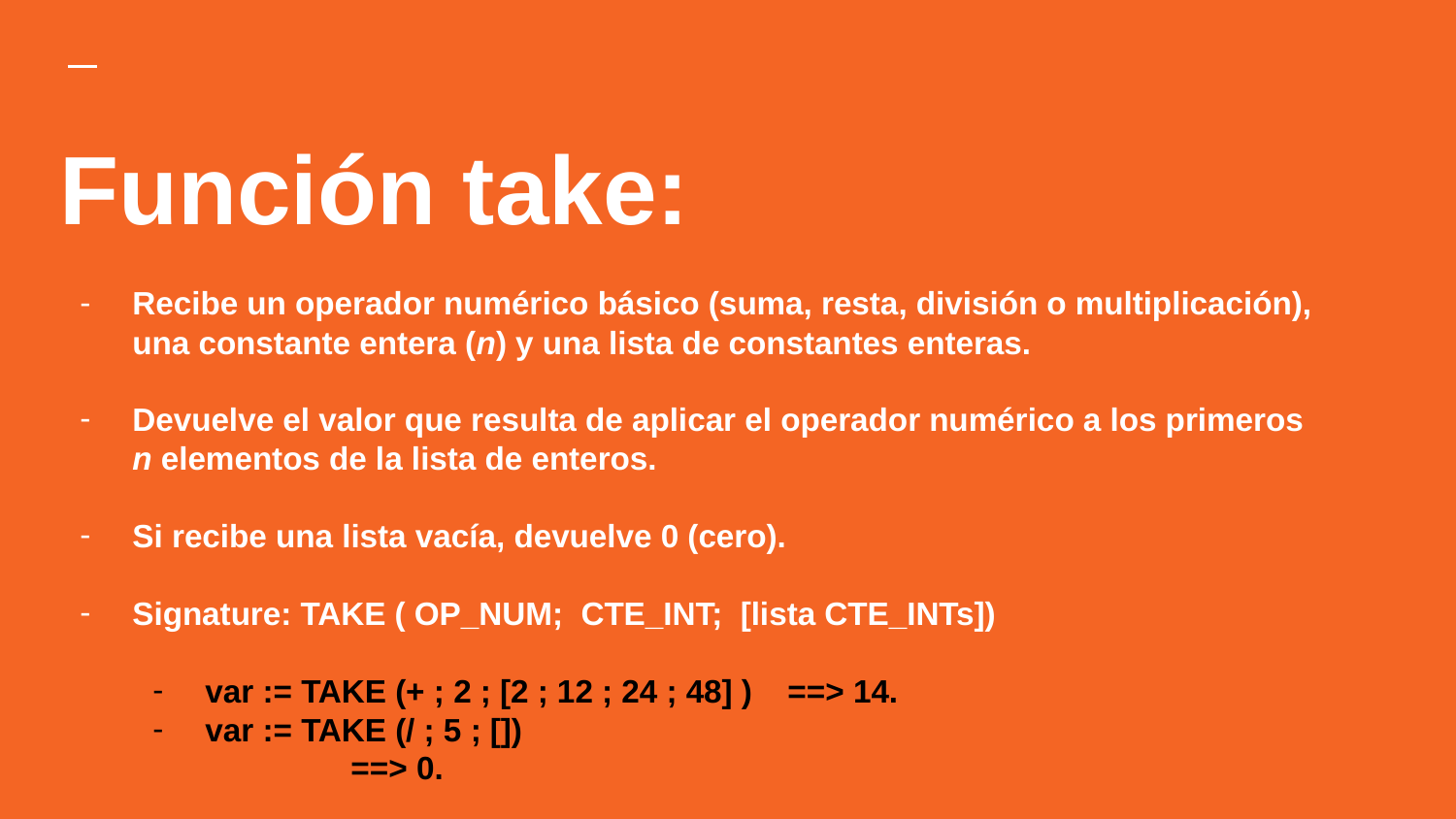

# Función take:

Recibe un operador numérico básico (suma, resta, división o multiplicación), una constante entera (n) y una lista de constantes enteras.

Devuelve el valor que resulta de aplicar el operador numérico a los primeros n elementos de la lista de enteros.

Si recibe una lista vacía, devuelve 0 (cero).

Signature: TAKE ( OP_NUM;  CTE_INT;  [lista CTE_INTs])

var := TAKE (+ ; 2 ; [2 ; 12 ; 24 ; 48] ) 	==> 14.
var := TAKE (/ ; 5 ; [])						==> 0.